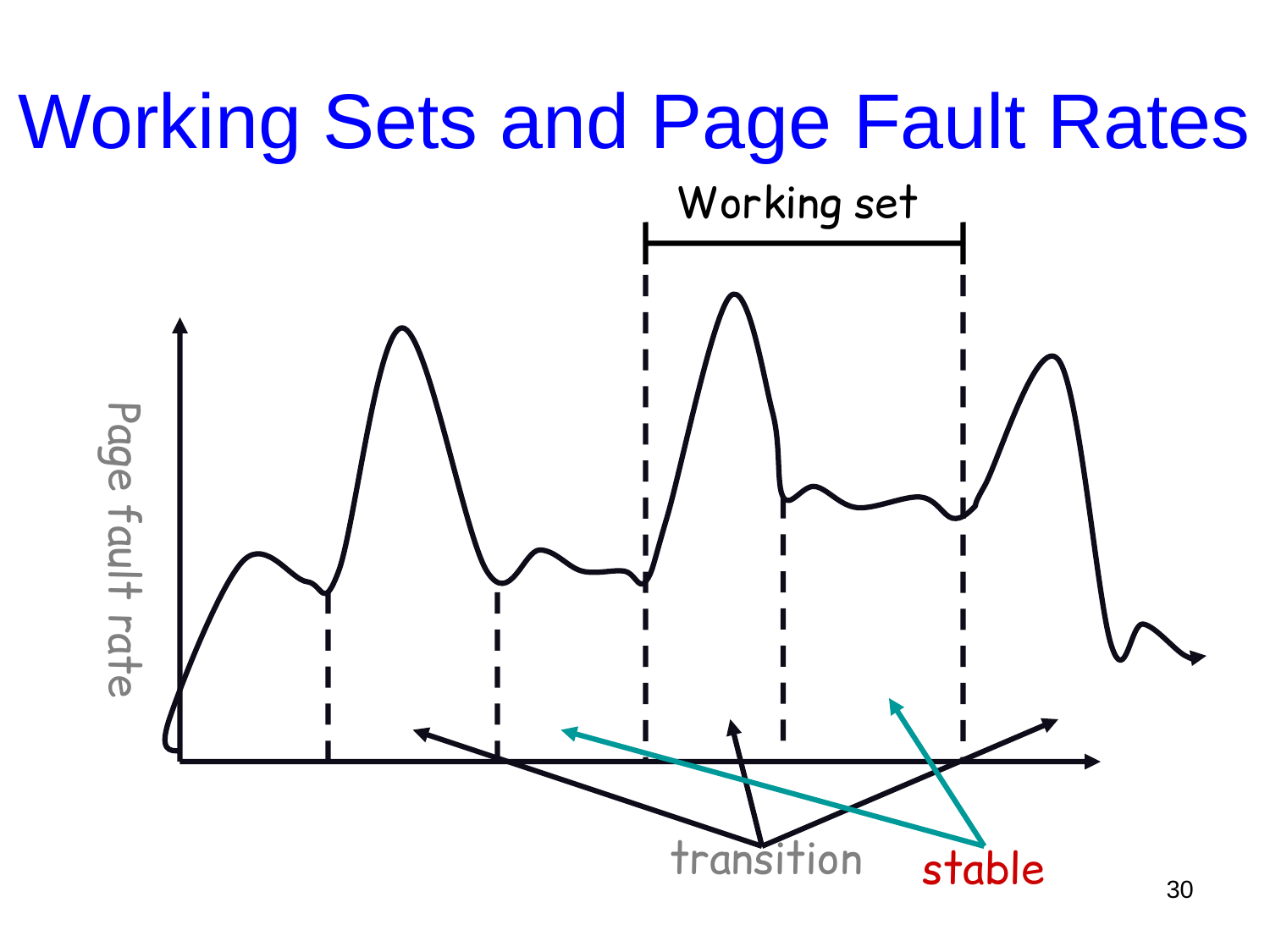

# Working Sets and Page Fault Rates
Working set

Page fault rate

stable

transition

30